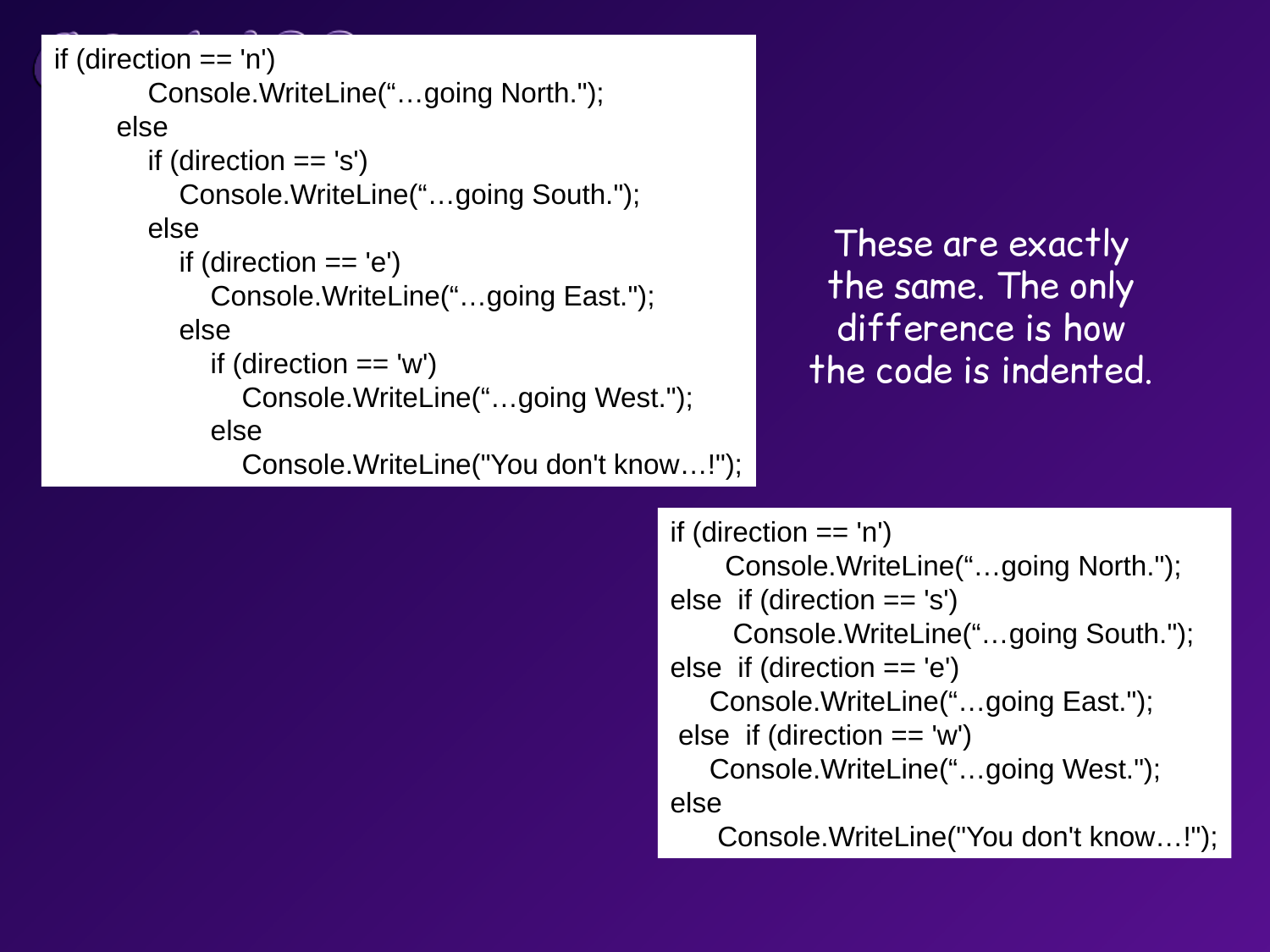

if (direction == 'n')
            Console.WriteLine(“…going North.");
        else
            if (direction == 's')
                Console.WriteLine(“…going South.");
            else
                if (direction == 'e')
                    Console.WriteLine(“…going East.");
                else
                    if (direction == 'w')
                        Console.WriteLine(“…going West.");
                    else
                        Console.WriteLine("You don't know…!");
These are exactly
the same. The only
difference is how
the code is indented.
if (direction == 'n')
       Console.WriteLine(“…going North.");
else  if (direction == 's')
        Console.WriteLine(“…going South.");
else  if (direction == 'e')
     Console.WriteLine(“…going East.");
 else  if (direction == 'w')
     Console.WriteLine(“…going West.");
else
      Console.WriteLine("You don't know…!");